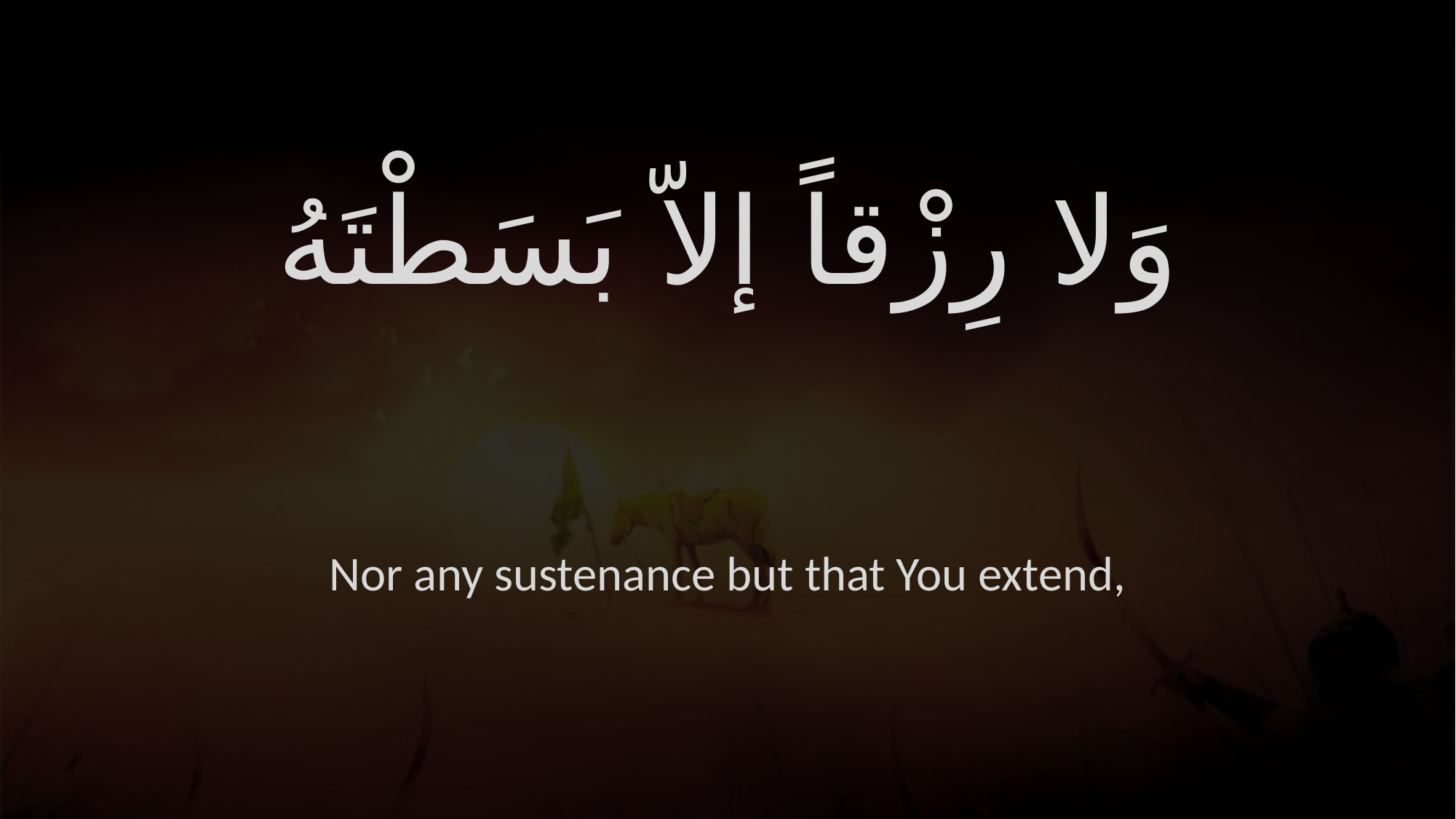

# وَلا رِزْقاً إلاّ بَسَطْتَهُ
Nor any sustenance but that You extend,